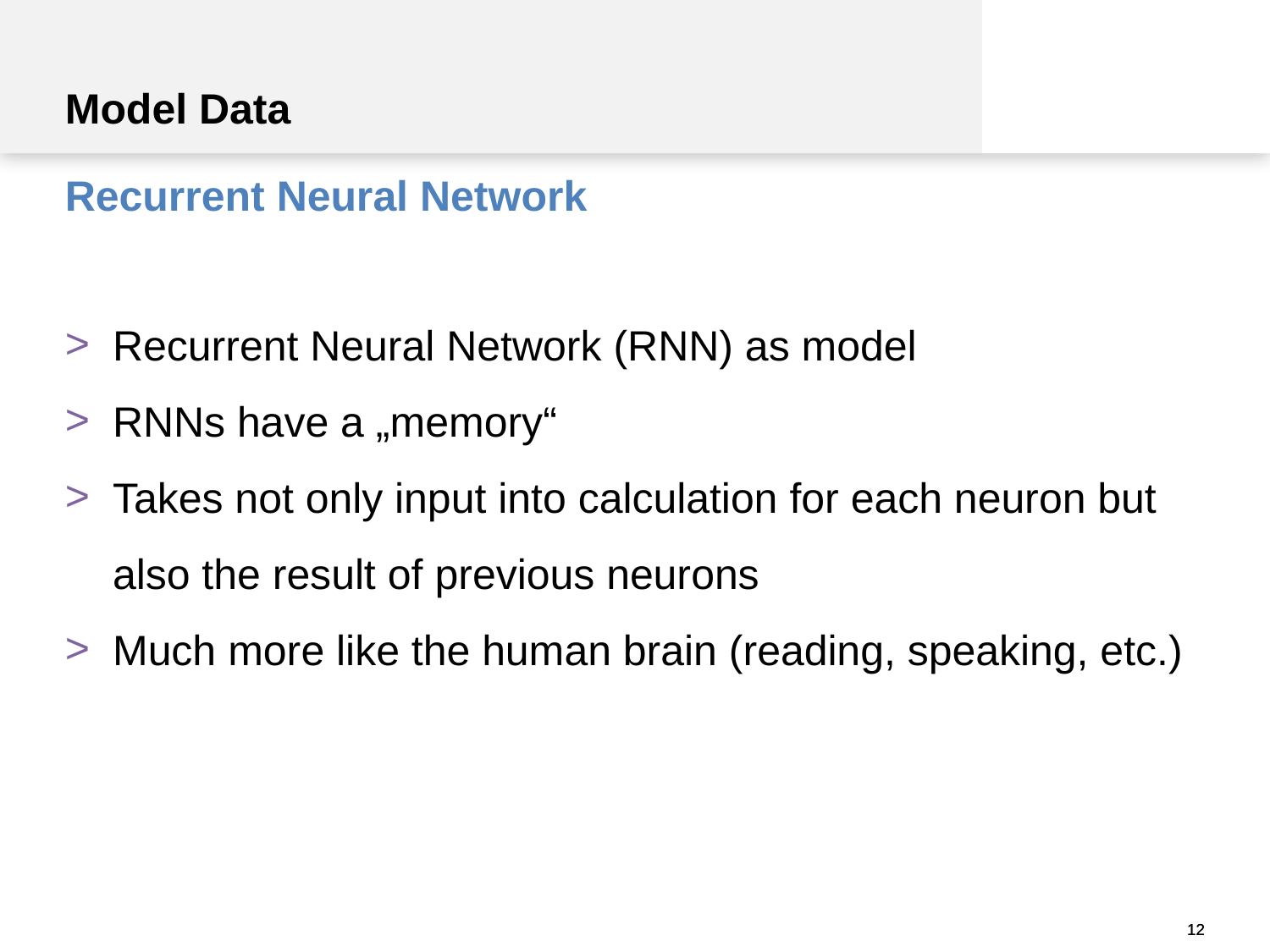

Model Data
Recurrent Neural Network
Recurrent Neural Network (RNN) as model
RNNs have a „memory“
Takes not only input into calculation for each neuron but also the result of previous neurons
Much more like the human brain (reading, speaking, etc.)